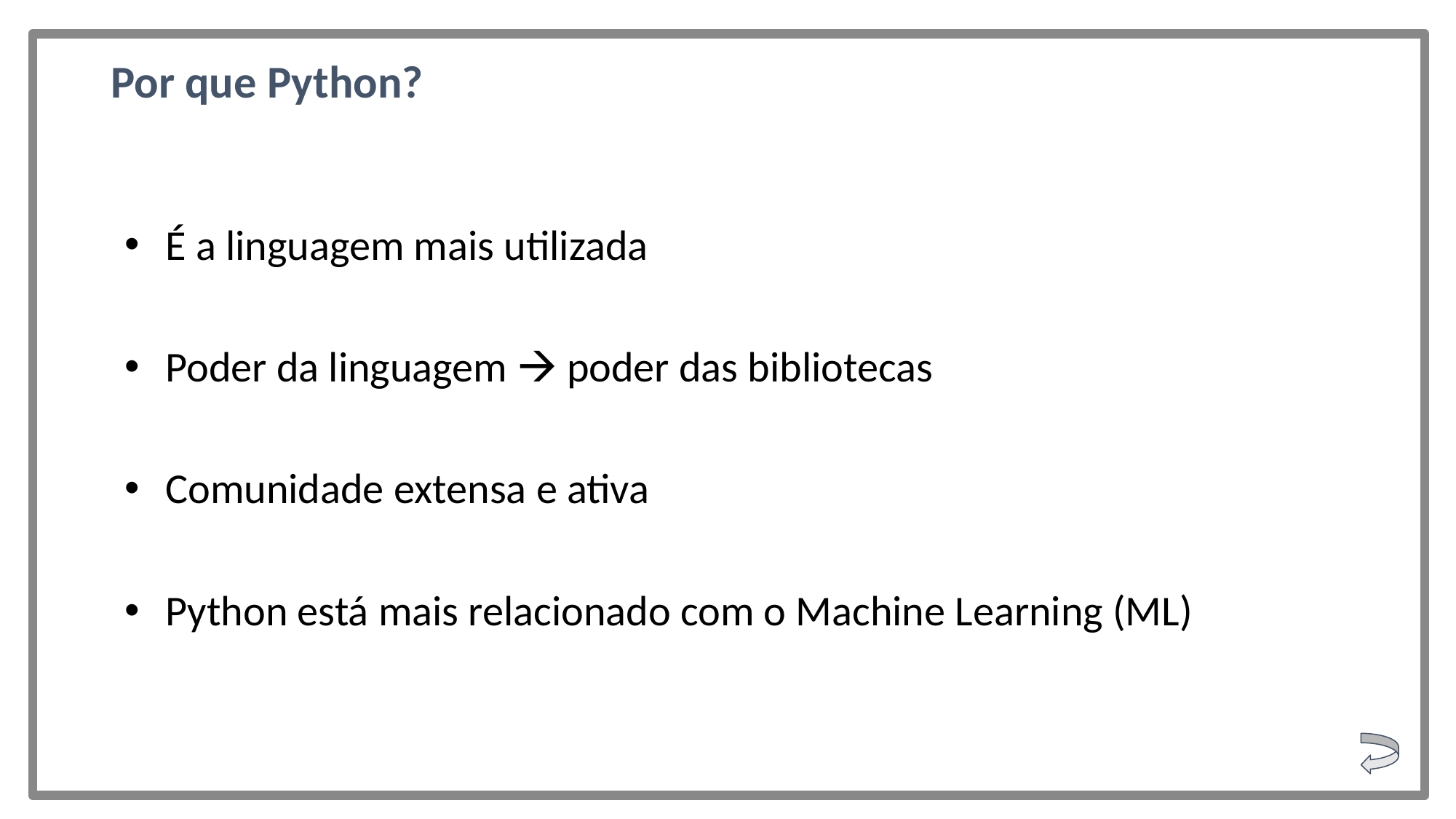

# Por que Python?
É a linguagem mais utilizada

Poder da linguagem 🡪 poder das bibliotecas

Comunidade extensa e ativa

Python está mais relacionado com o Machine Learning (ML)